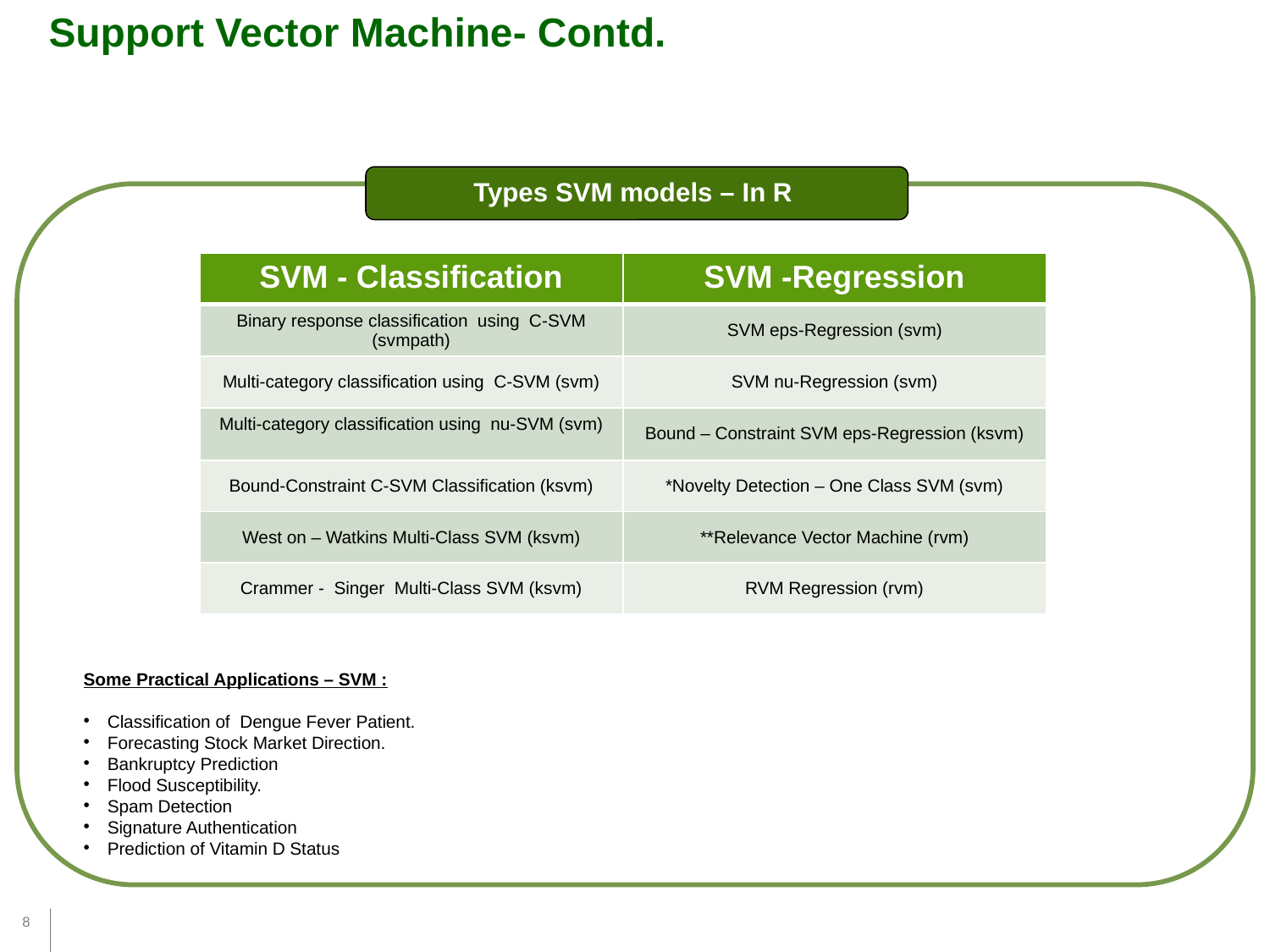

Support Vector Machine- Contd.
Types SVM models – In R

| SVM - Classification | SVM -Regression |
| --- | --- |
| Binary response classification using C-SVM (svmpath) | SVM eps-Regression (svm) |
| Multi-category classification using C-SVM (svm) | SVM nu-Regression (svm) |
| Multi-category classification using nu-SVM (svm) | Bound – Constraint SVM eps-Regression (ksvm) |
| Bound-Constraint C-SVM Classification (ksvm) | \*Novelty Detection – One Class SVM (svm) |
| West on – Watkins Multi-Class SVM (ksvm) | \*\*Relevance Vector Machine (rvm) |
| Crammer - Singer Multi-Class SVM (ksvm) | RVM Regression (rvm) |
Some Practical Applications – SVM :

Classification of  Dengue Fever Patient.
Forecasting Stock Market Direction.
Bankruptcy Prediction
Flood Susceptibility.
Spam Detection
Signature Authentication
Prediction of Vitamin D Status